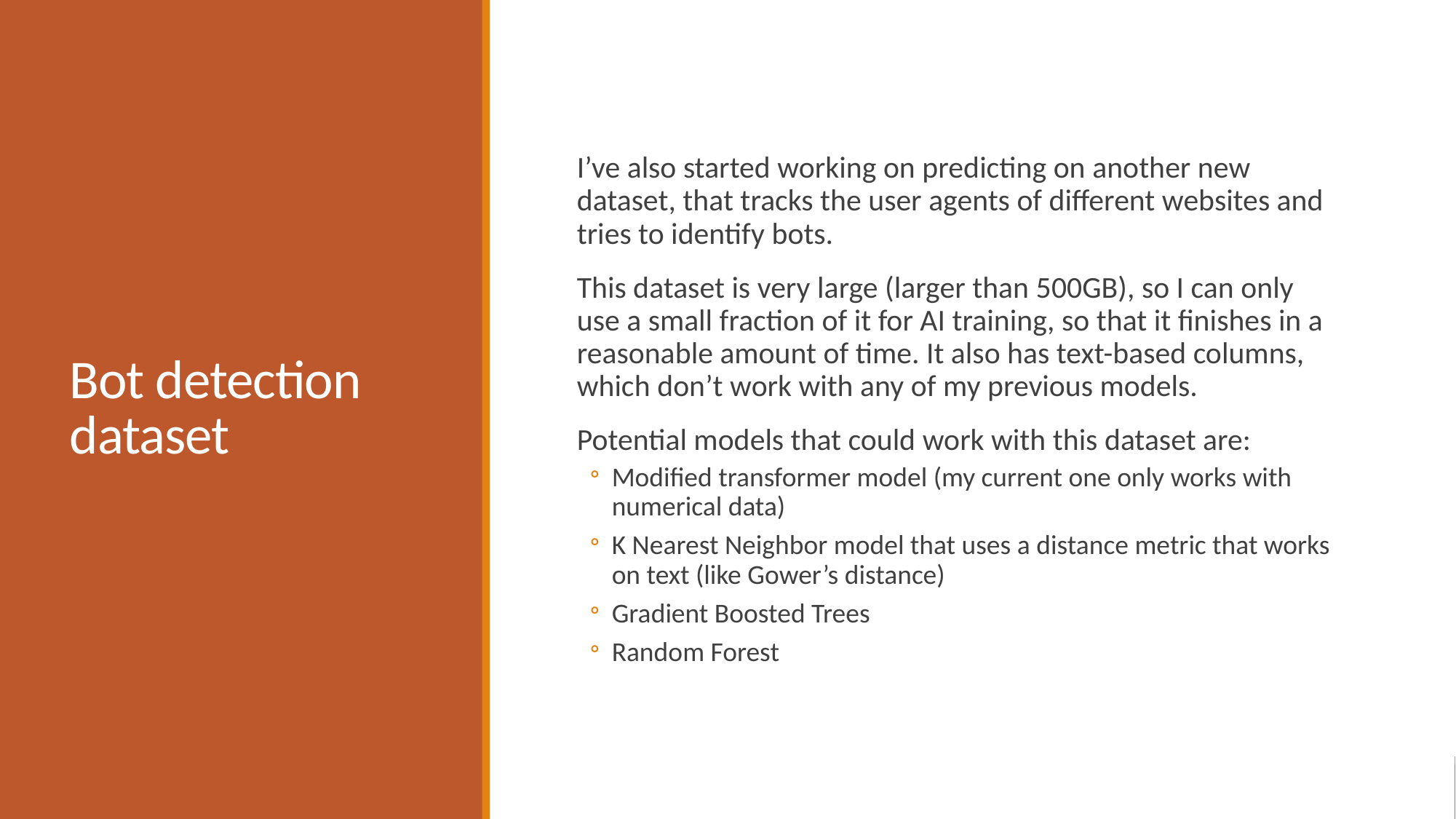

# Bot detection dataset
I’ve also started working on predicting on another new dataset, that tracks the user agents of different websites and tries to identify bots.
This dataset is very large (larger than 500GB), so I can only use a small fraction of it for AI training, so that it finishes in a reasonable amount of time. It also has text-based columns, which don’t work with any of my previous models.
Potential models that could work with this dataset are:
Modified transformer model (my current one only works with numerical data)
K Nearest Neighbor model that uses a distance metric that works on text (like Gower’s distance)
Gradient Boosted Trees
Random Forest